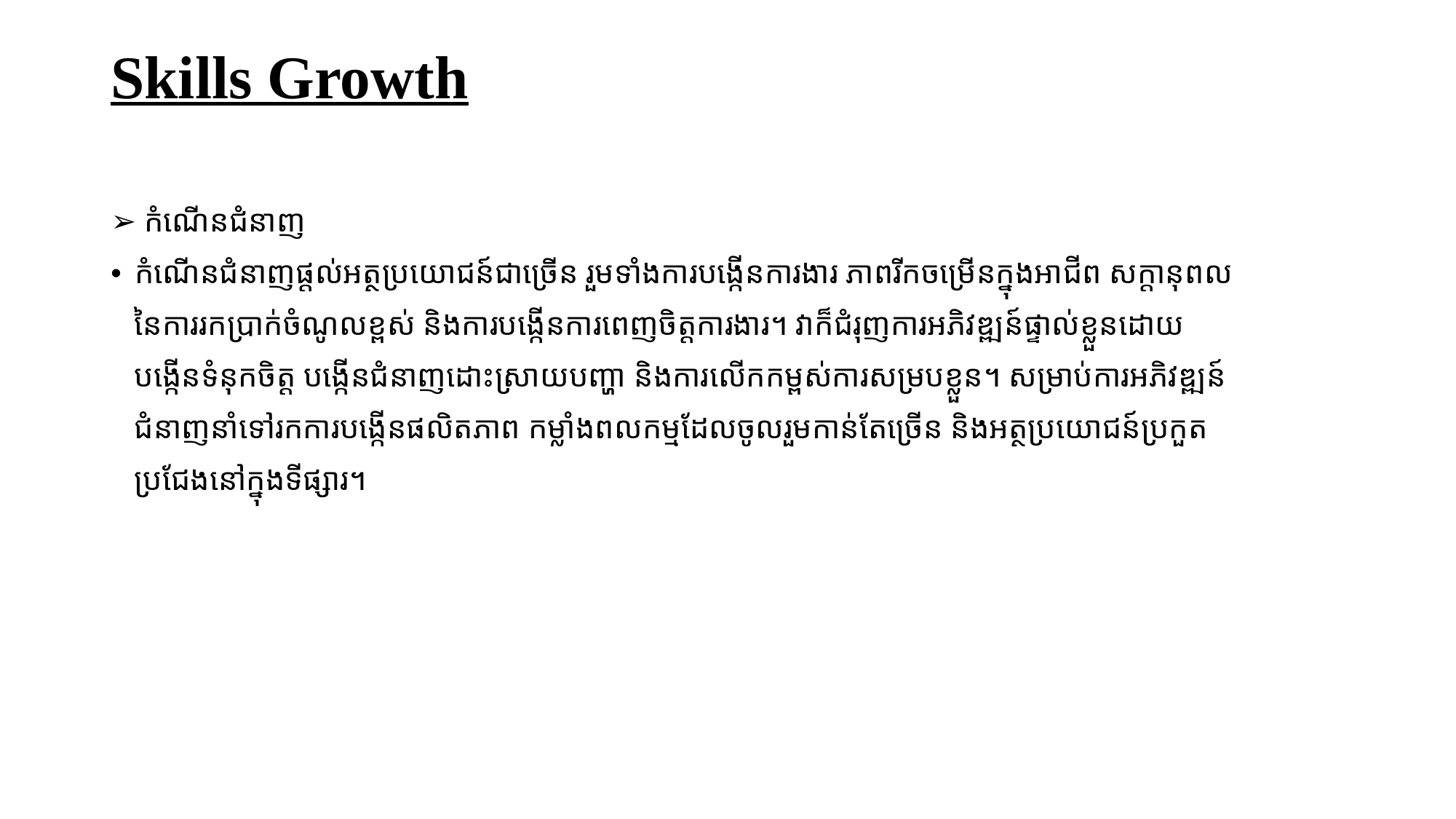

# Skills Growth
➢ កំណើនជំនាញ
•​ ​​ កំណើនជំនាញផ្តល់អត្ថប្រយោជន៍ជាច្រើន រួមទាំងការបង្កើនការងារ ភាពរីកចម្រើនក្នុងអាជីព សក្តានុពល​
   នៃការរកប្រាក់ចំណូលខ្ពស់ និងការបង្កើនការពេញចិត្តការងារ។ វាក៏ជំរុញការអភិវឌ្ឍន៍ផ្ទាល់ខ្លួនដោយ
   បង្កើនទំនុកចិត្ត បង្កើនជំនាញដោះស្រាយបញ្ហា និងការលើកកម្ពស់ការសម្របខ្លួន។ សម្រាប់ការអភិវឌ្ឍន៍
   ជំនាញនាំទៅរកការបង្កើនផលិតភាព កម្លាំងពលកម្មដែលចូលរួមកាន់តែច្រើន និងអត្ថប្រយោជន៍ប្រកួត
   ប្រជែងនៅក្នុងទីផ្សារ។